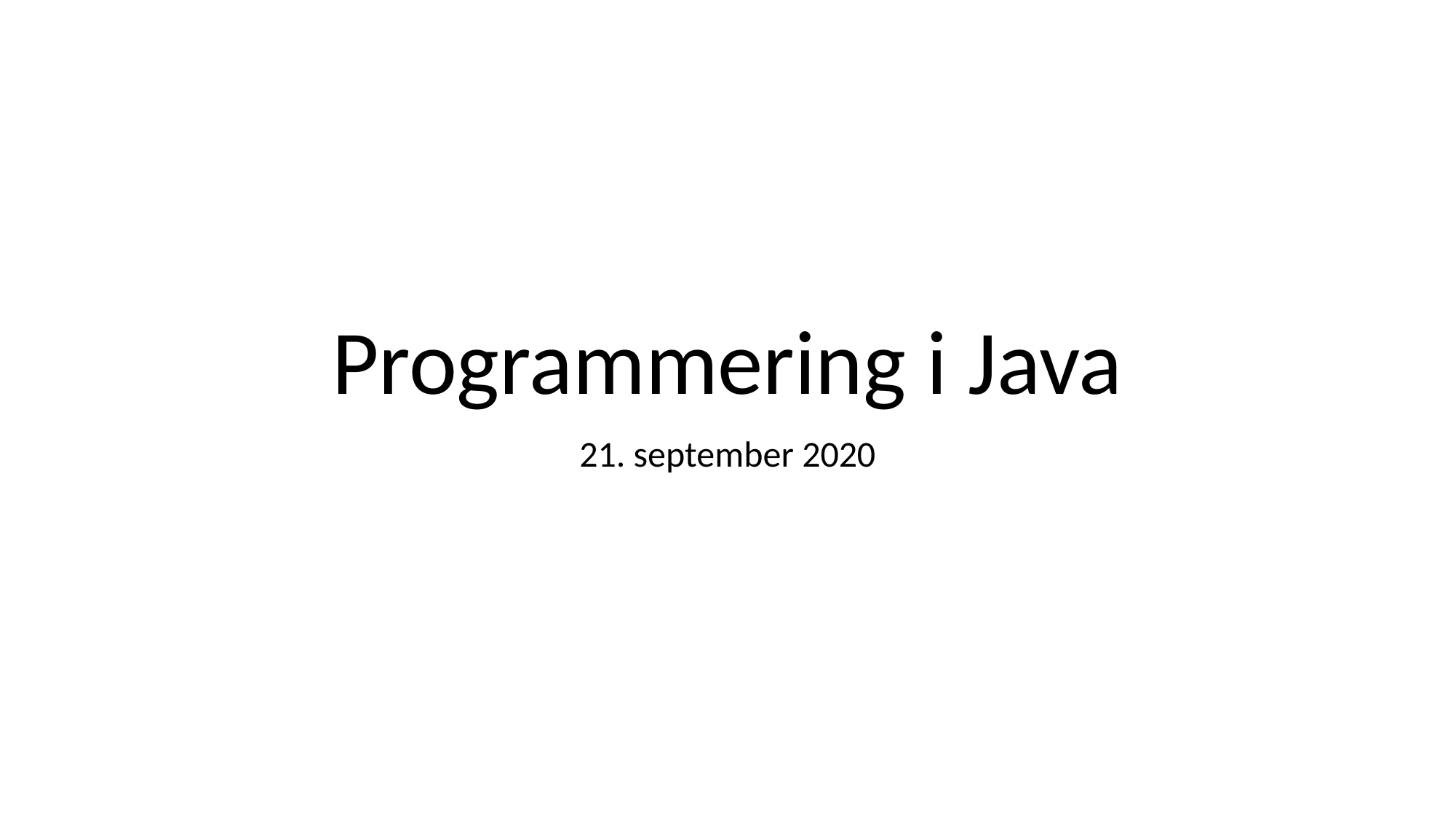

# Programmering i Java
21. september 2020